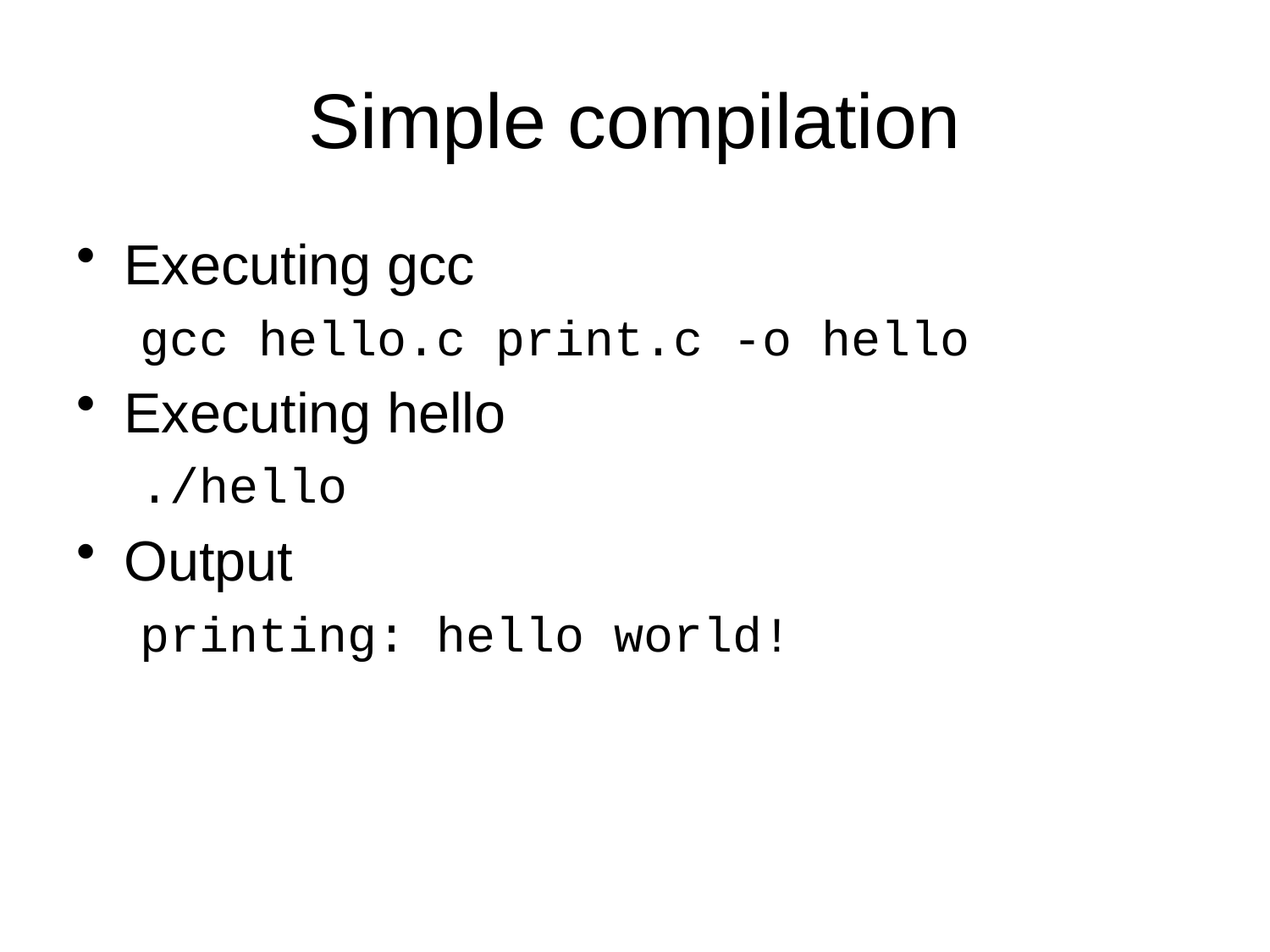

# Simple compilation
Executing gcc
gcc hello.c print.c -o hello
Executing hello
./hello
Output
printing: hello world!